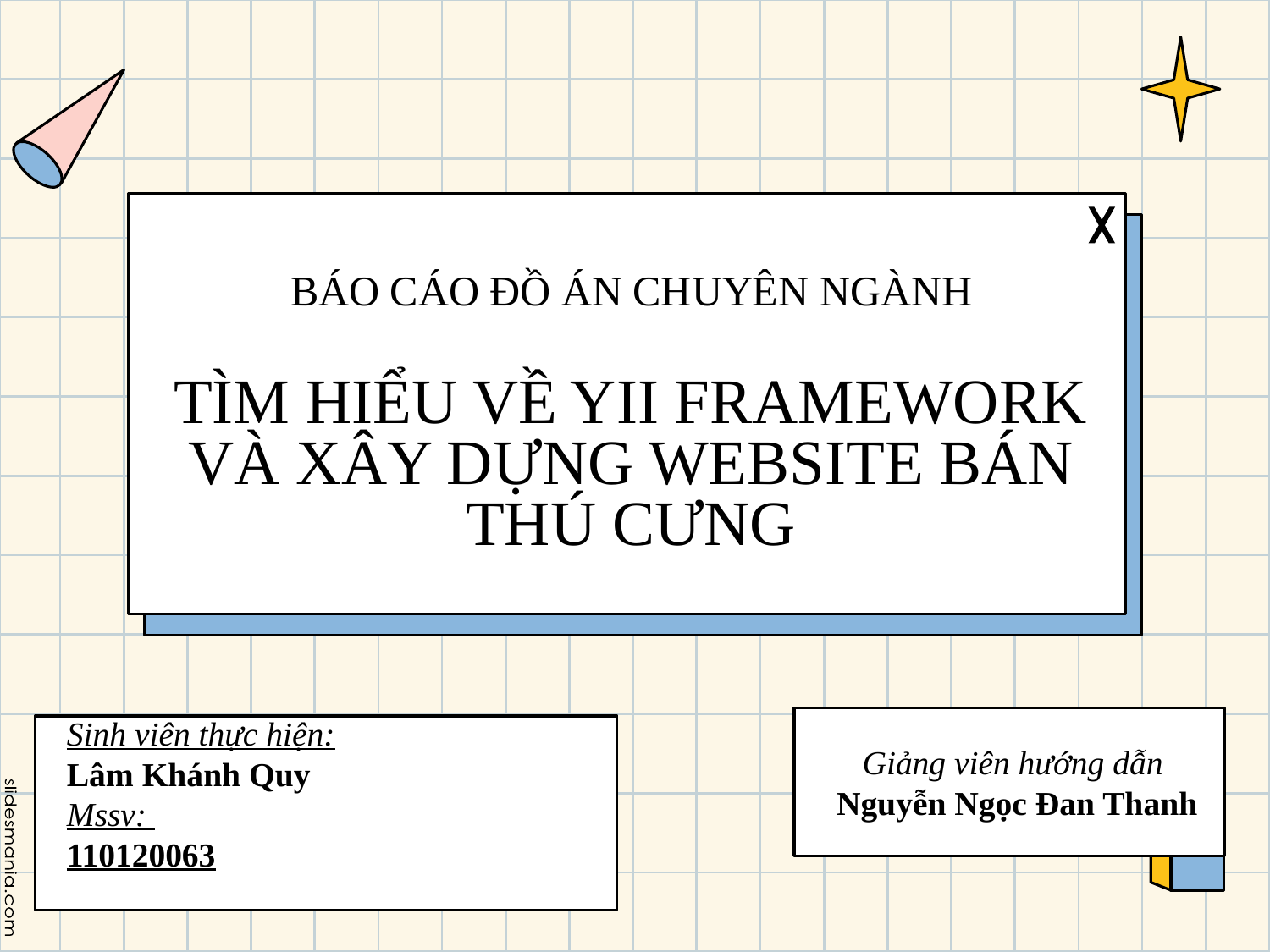

# BÁO CÁO ĐỒ ÁN CHUYÊN NGÀNH TÌM HIỂU VỀ YII FRAMEWORK VÀ XÂY DỰNG WEBSITE BÁN THÚ CƯNG
Giảng viên hướng dẫn
Nguyễn Ngọc Đan Thanh
Sinh viên thực hiện:
Lâm Khánh Quy
Mssv:
110120063